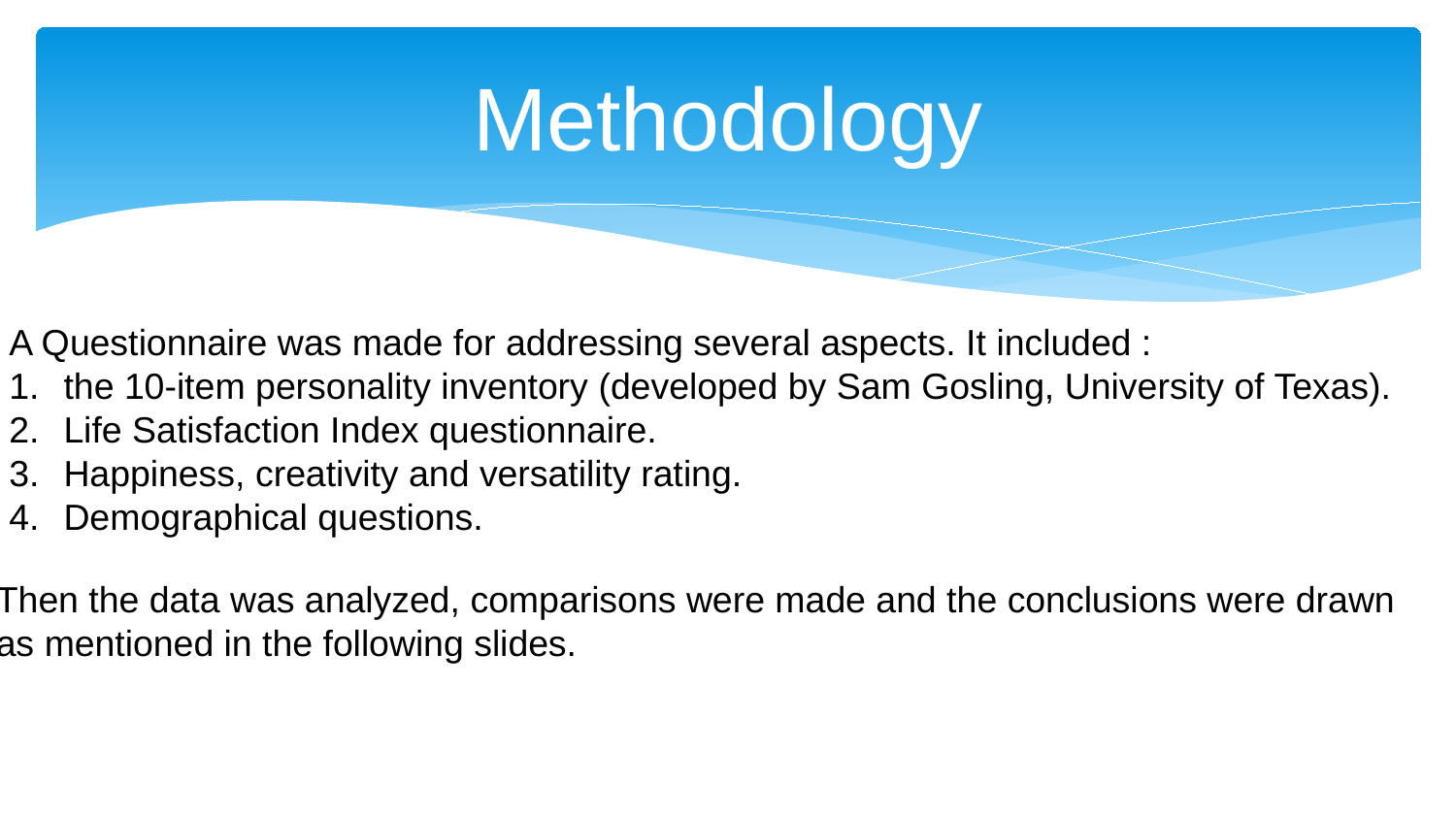

# Methodology
A Questionnaire was made for addressing several aspects. It included :
the 10-item personality inventory (developed by Sam Gosling, University of Texas).
Life Satisfaction Index questionnaire.
Happiness, creativity and versatility rating.
Demographical questions.
Then the data was analyzed, comparisons were made and the conclusions were drawn
as mentioned in the following slides.